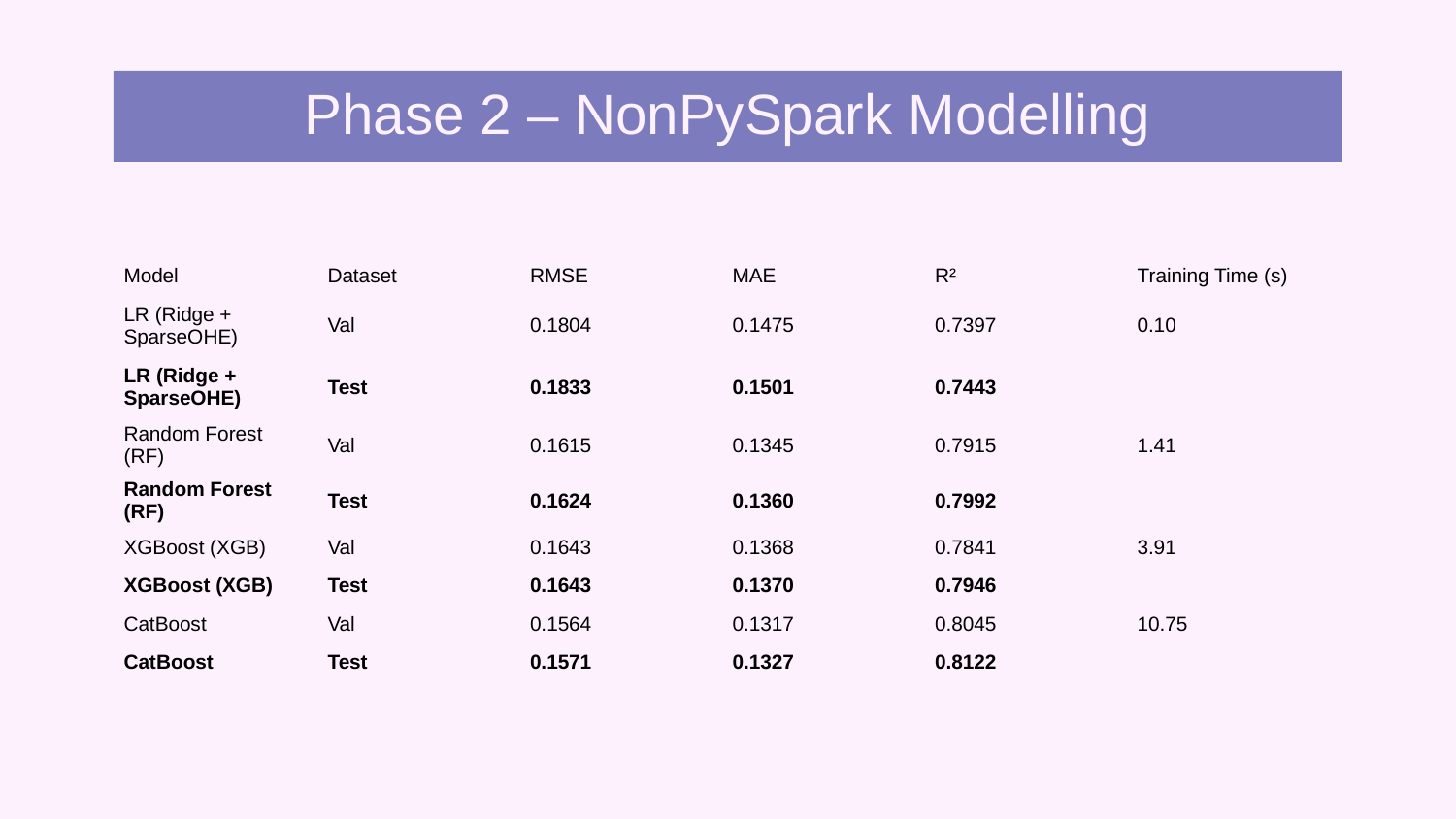

# Phase 2 – NonPySpark Modelling
| Model | Dataset | RMSE | MAE | R² | Training Time (s) |
| --- | --- | --- | --- | --- | --- |
| LR (Ridge + SparseOHE) | Val | 0.1804 | 0.1475 | 0.7397 | 0.10 |
| LR (Ridge + SparseOHE) | Test | 0.1833 | 0.1501 | 0.7443 |  |
| Random Forest (RF) | Val | 0.1615 | 0.1345 | 0.7915 | 1.41 |
| Random Forest (RF) | Test | 0.1624 | 0.1360 | 0.7992 |  |
| XGBoost (XGB) | Val | 0.1643 | 0.1368 | 0.7841 | 3.91 |
| XGBoost (XGB) | Test | 0.1643 | 0.1370 | 0.7946 |  |
| CatBoost | Val | 0.1564 | 0.1317 | 0.8045 | 10.75 |
| CatBoost | Test | 0.1571 | 0.1327 | 0.8122 |  |